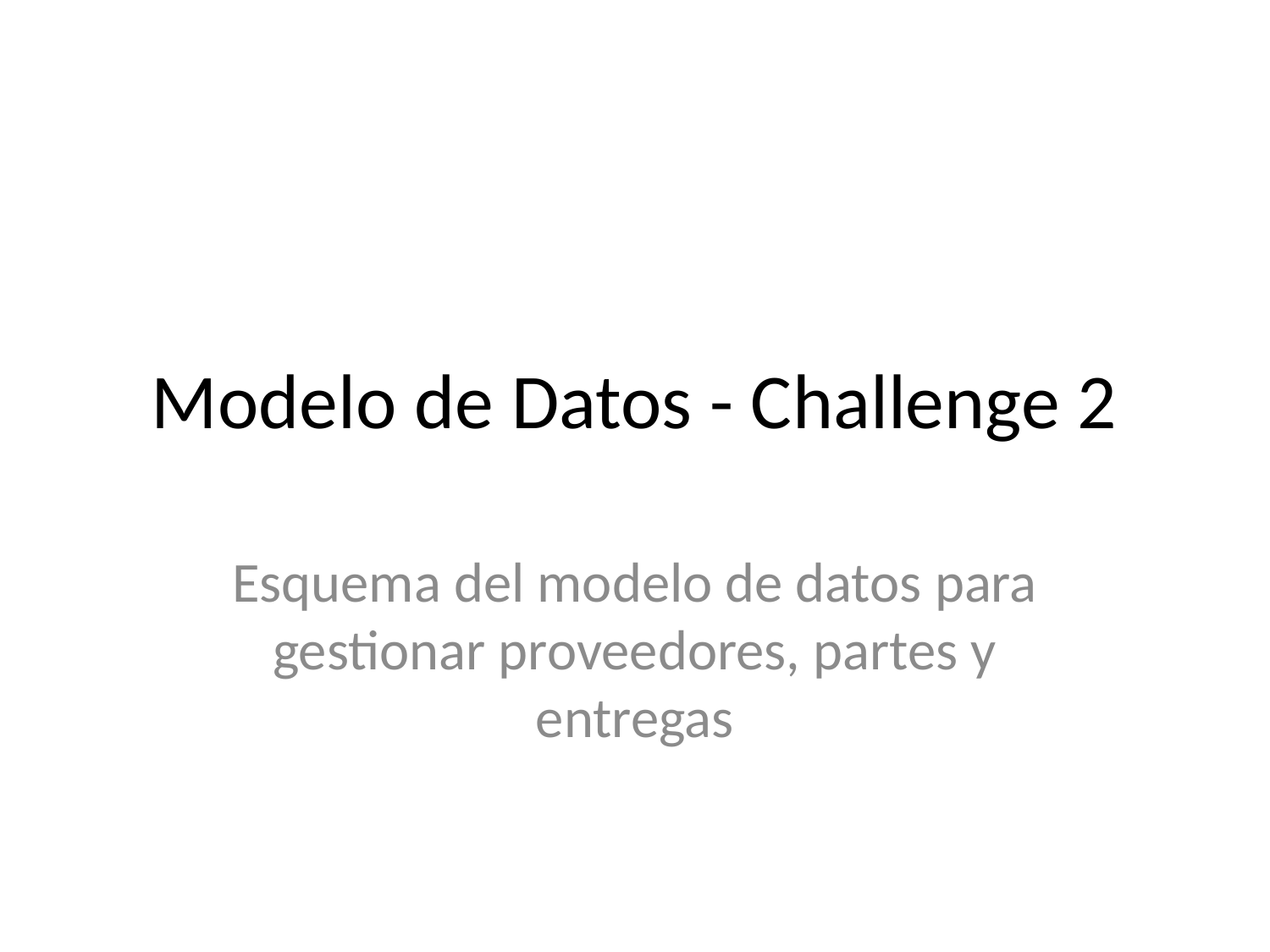

# Modelo de Datos - Challenge 2
Esquema del modelo de datos para gestionar proveedores, partes y entregas